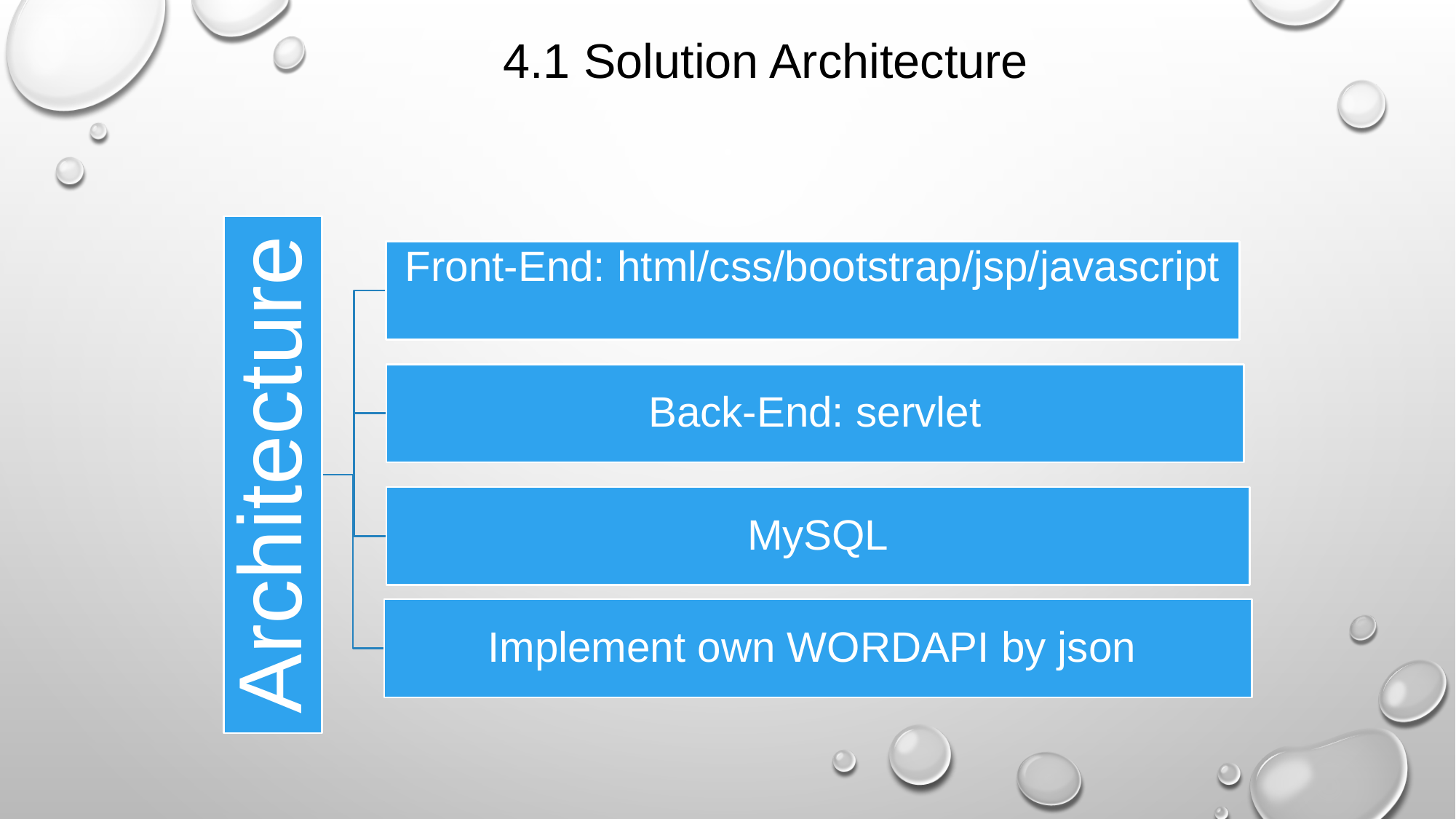

# 4.1 Solution Architecture

Architecture
Front-End: html/css/bootstrap/jsp/javascript
Back-End: servlet
MySQL
Implement own WORDAPI by json